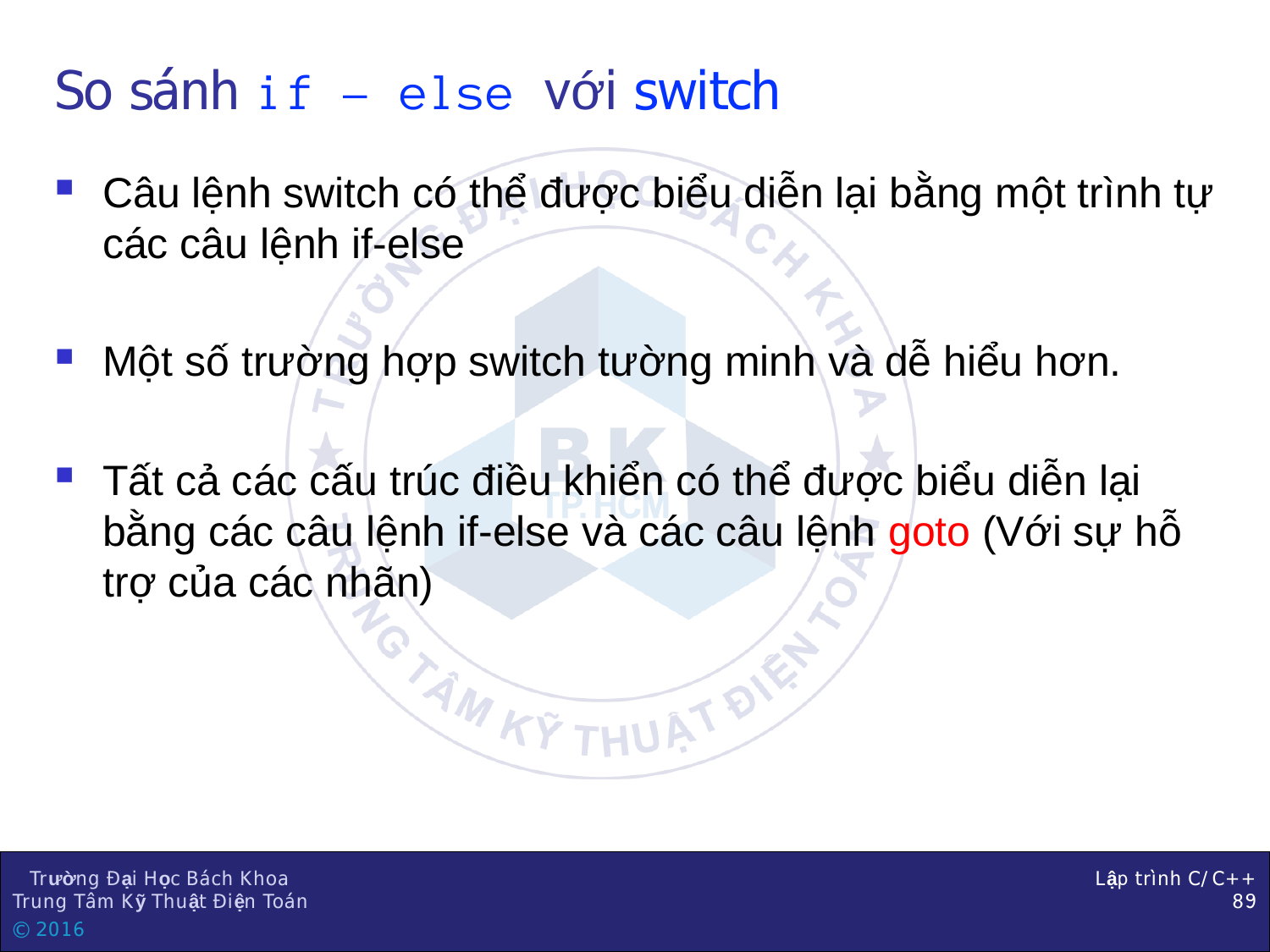

# So sánh if – else với switch
Câu lệnh switch có thể được biểu diễn lại bằng một trình tự các câu lệnh if-else

Một số trường hợp switch tường minh và dễ hiểu hơn.

Tất cả các cấu trúc điều khiển có thể được biểu diễn lại bằng các câu lệnh if-else và các câu lệnh goto (Với sự hỗ trợ của các nhãn)